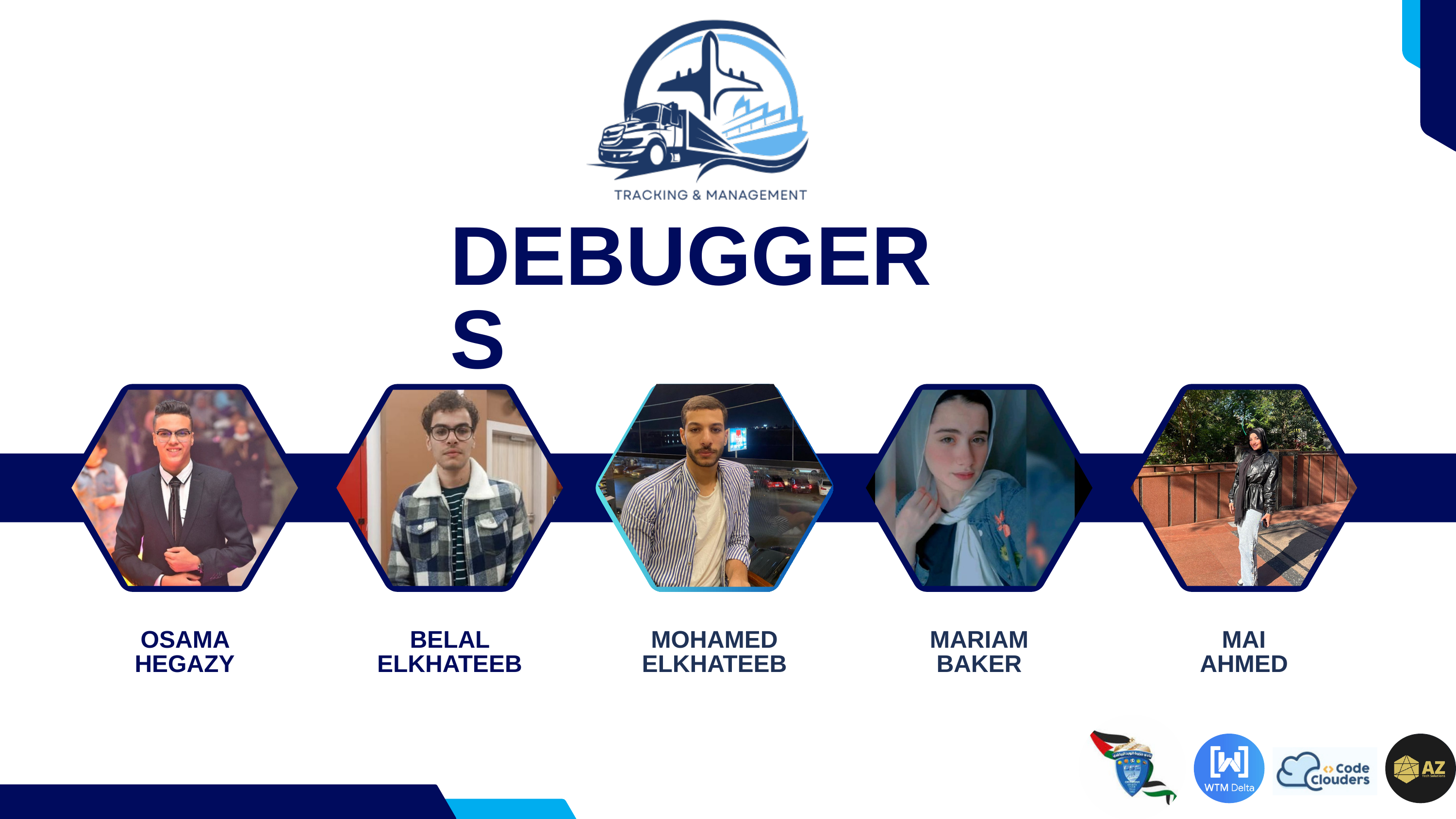

DEBUGGERS

OSAMA HEGAZY
BELAL ELKHATEEB
MOHAMED ELKHATEEB
MARIAM BAKER
MAI AHMED